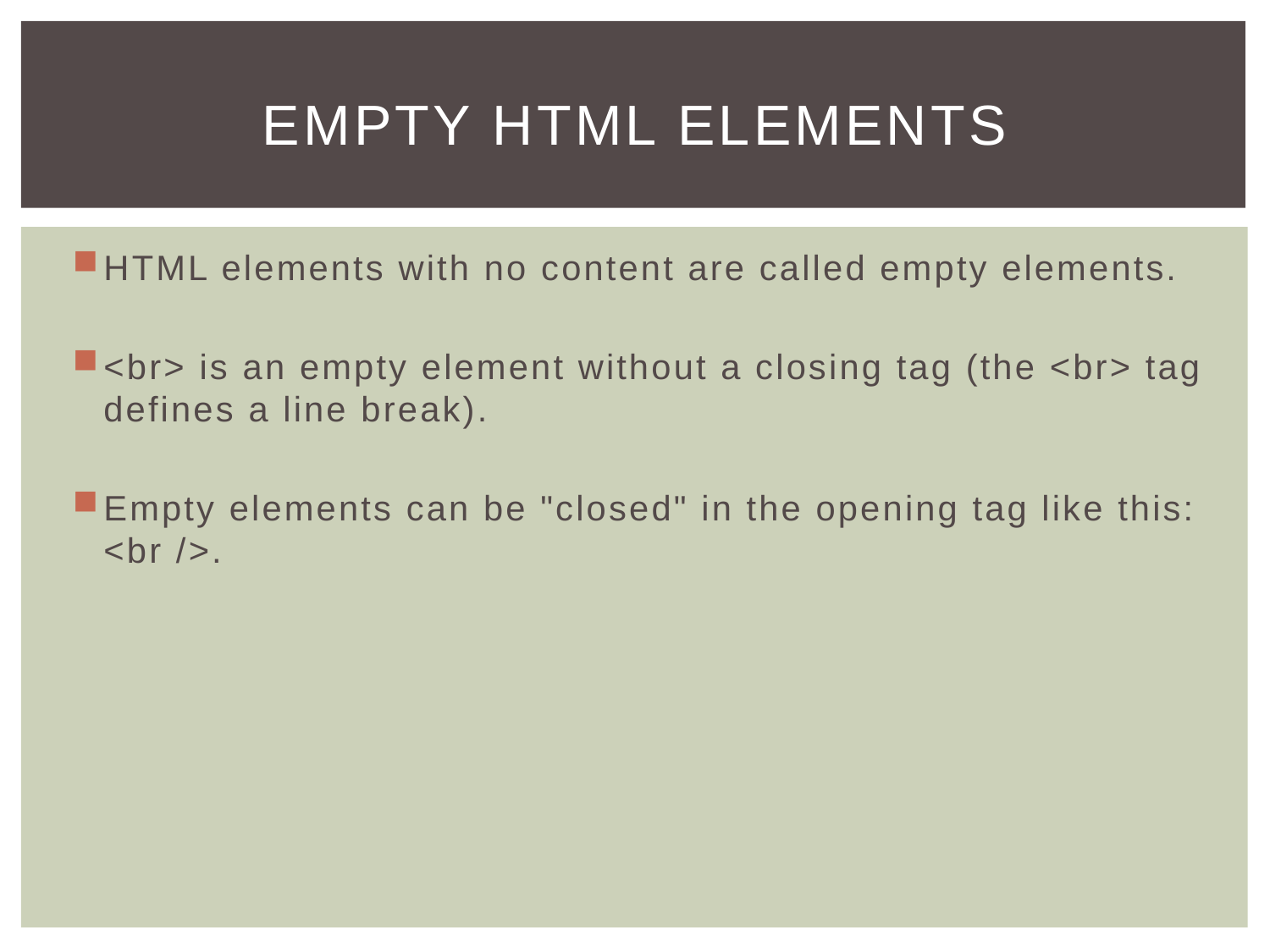

# Empty HTML Elements
HTML elements with no content are called empty elements.

<br> is an empty element without a closing tag (the <br> tag defines a line break).

Empty elements can be "closed" in the opening tag like this: <br />.